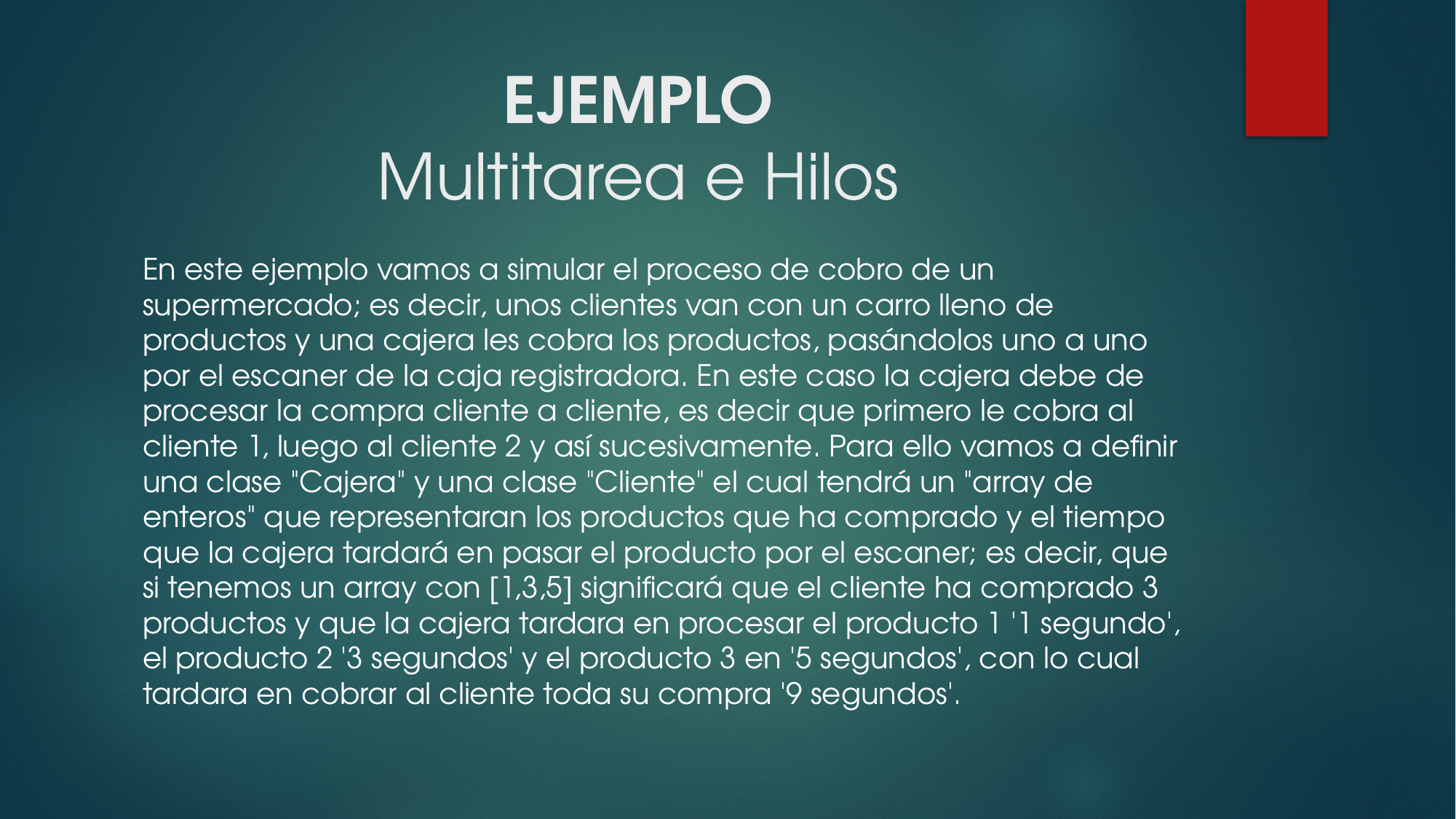

# EJEMPLO Multitarea e Hilos
En este ejemplo vamos a simular el proceso de cobro de un supermercado; es decir, unos clientes van con un carro lleno de productos y una cajera les cobra los productos, pasándolos uno a uno por el escaner de la caja registradora. En este caso la cajera debe de procesar la compra cliente a cliente, es decir que primero le cobra al cliente 1, luego al cliente 2 y así sucesivamente. Para ello vamos a definir una clase "Cajera" y una clase "Cliente" el cual tendrá un "array de enteros" que representaran los productos que ha comprado y el tiempo que la cajera tardará en pasar el producto por el escaner; es decir, que si tenemos un array con [1,3,5] significará que el cliente ha comprado 3 productos y que la cajera tardara en procesar el producto 1 '1 segundo', el producto 2 '3 segundos' y el producto 3 en '5 segundos', con lo cual tardara en cobrar al cliente toda su compra '9 segundos'.